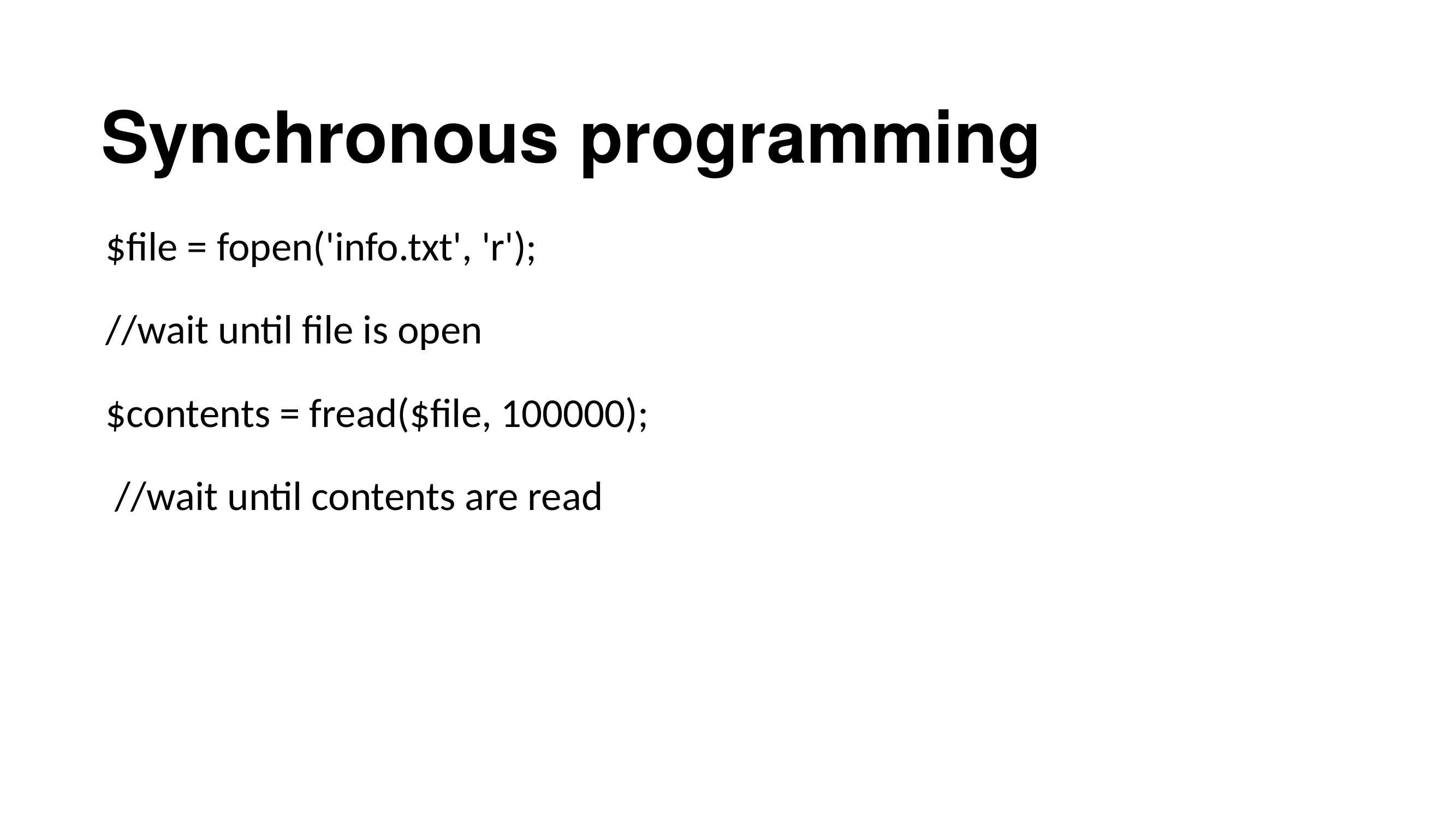

# Synchronous programming
$file = fopen('info.txt', 'r');
//wait until file is open
$contents = fread($file, 100000);
 //wait until contents are read